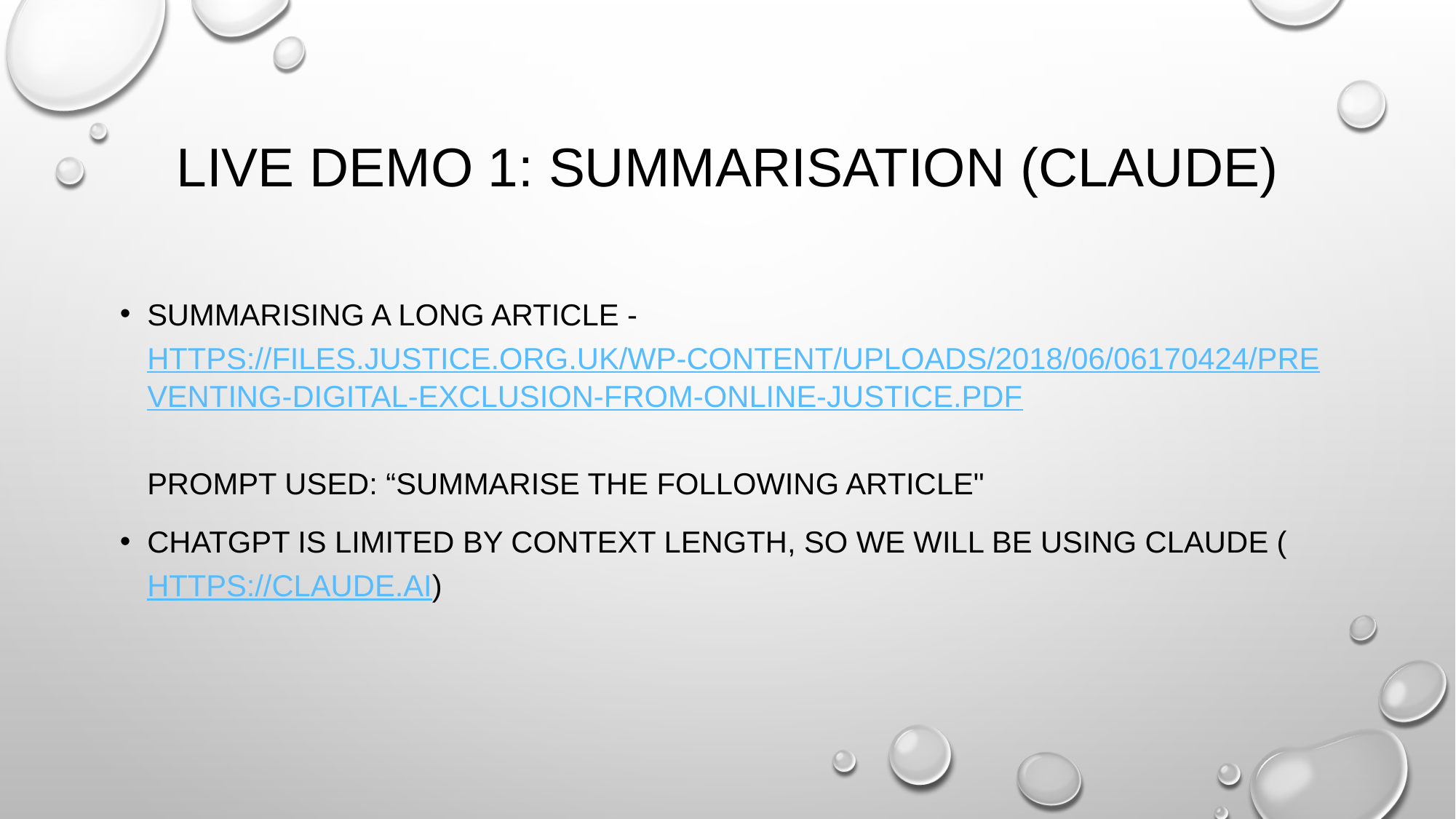

# Live demo 1: Summarisation (claude)
Summarising a long article - https://files.justice.org.uk/wp-content/uploads/2018/06/06170424/Preventing-Digital-Exclusion-from-Online-Justice.pdf
Prompt used: “Summarise the following article"
ChatGPT is limited by context length, so we will be using Claude (https://claude.ai)